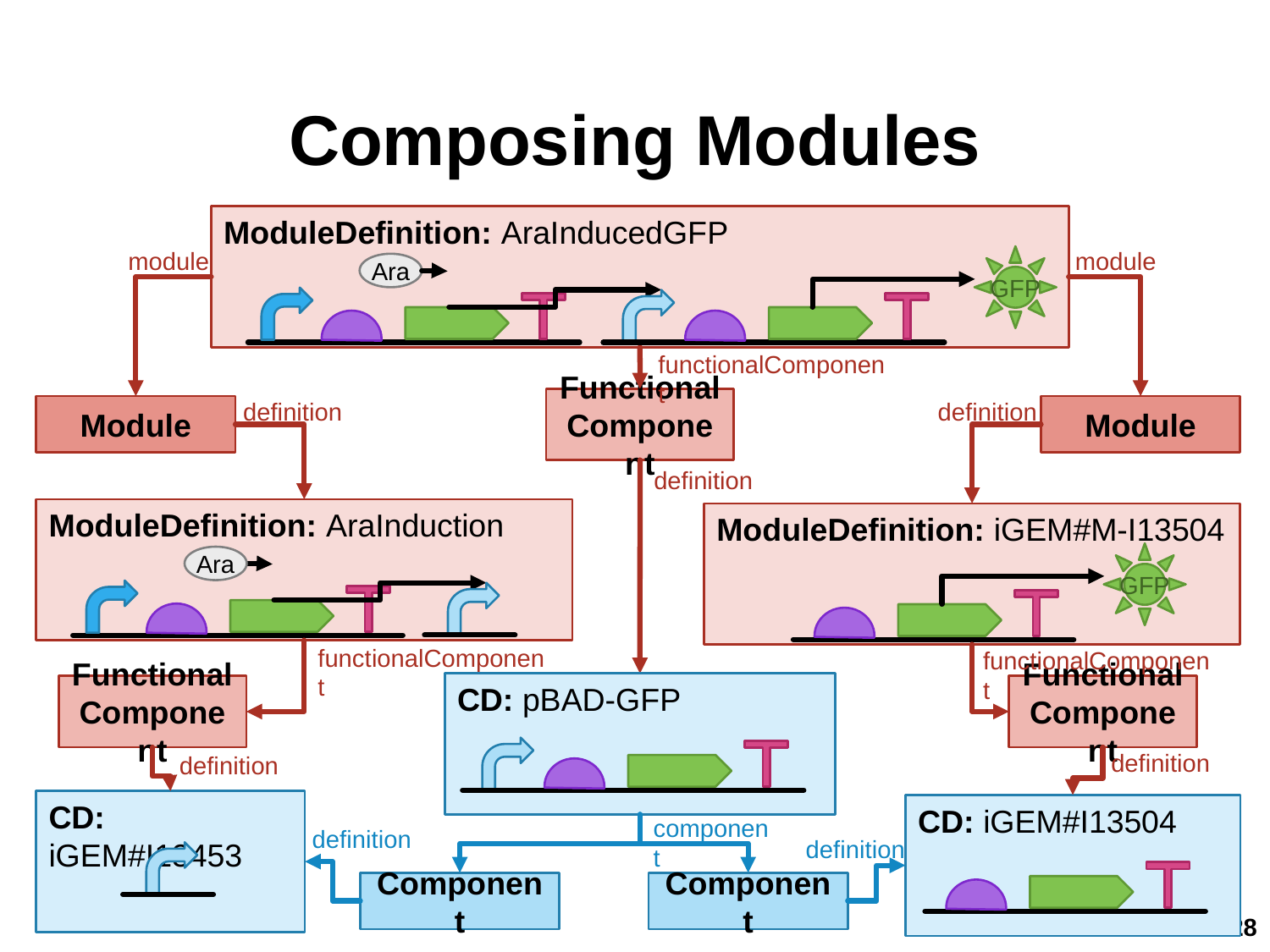

# Composing Modules
ModuleDefinition: AraInducedGFP

module
module
definition
definition
Module
Module
GFP
Ara

functionalComponent
Functional Component
definition
ModuleDefinition: AraInduction

Ara

functionalComponent
Functional Component
definition
CD: iGEM#I13453

ModuleDefinition: iGEM#M-I13504

GFP

functionalComponent
CD: pBAD-GFP

component
definition
definition
Component
Component
Functional Component
definition
CD: iGEM#I13504

28